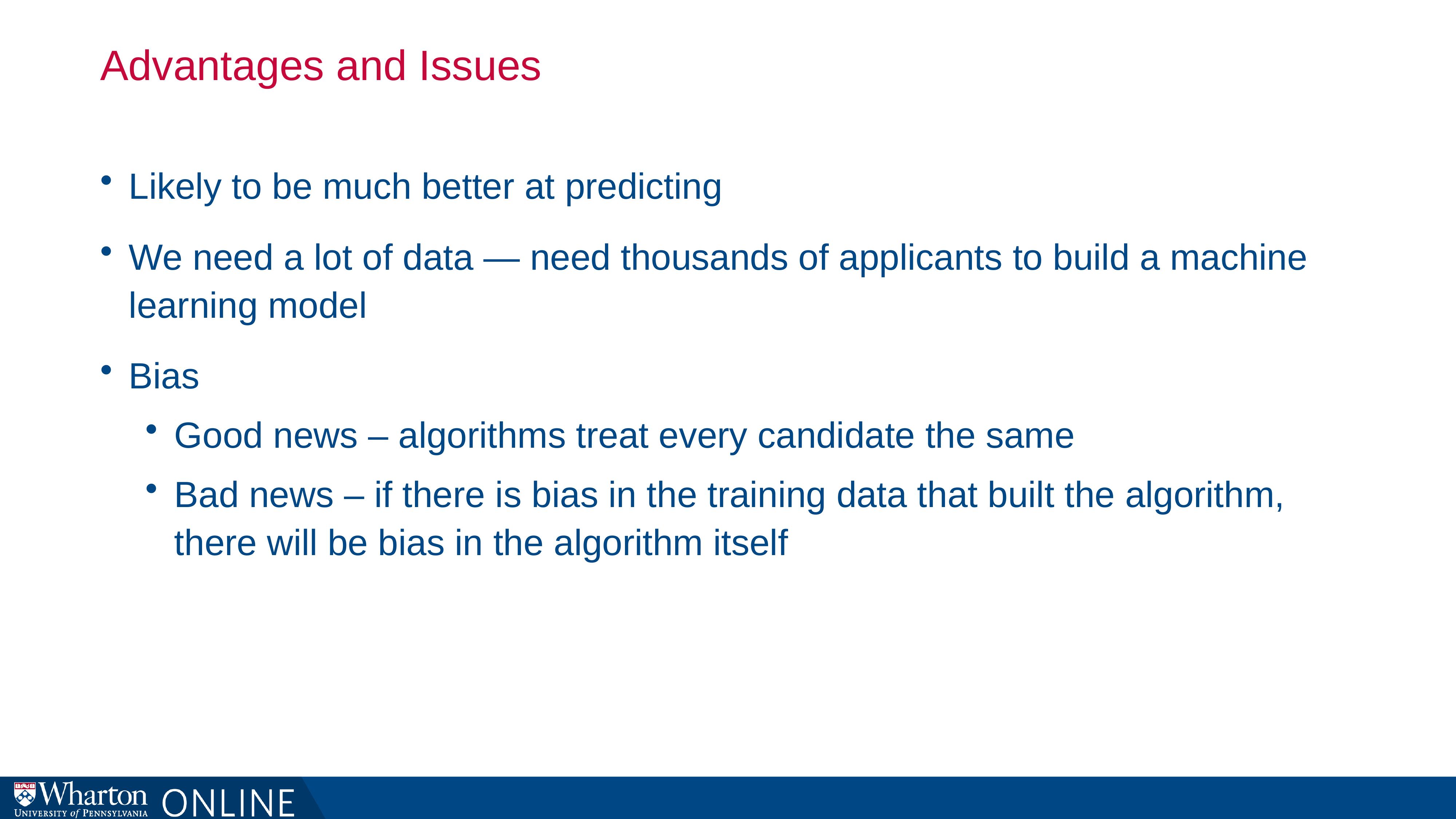

# Advantages and Issues
Likely to be much better at predicting
We need a lot of data — need thousands of applicants to build a machine learning model
Bias
Good news – algorithms treat every candidate the same
Bad news – if there is bias in the training data that built the algorithm, there will be bias in the algorithm itself